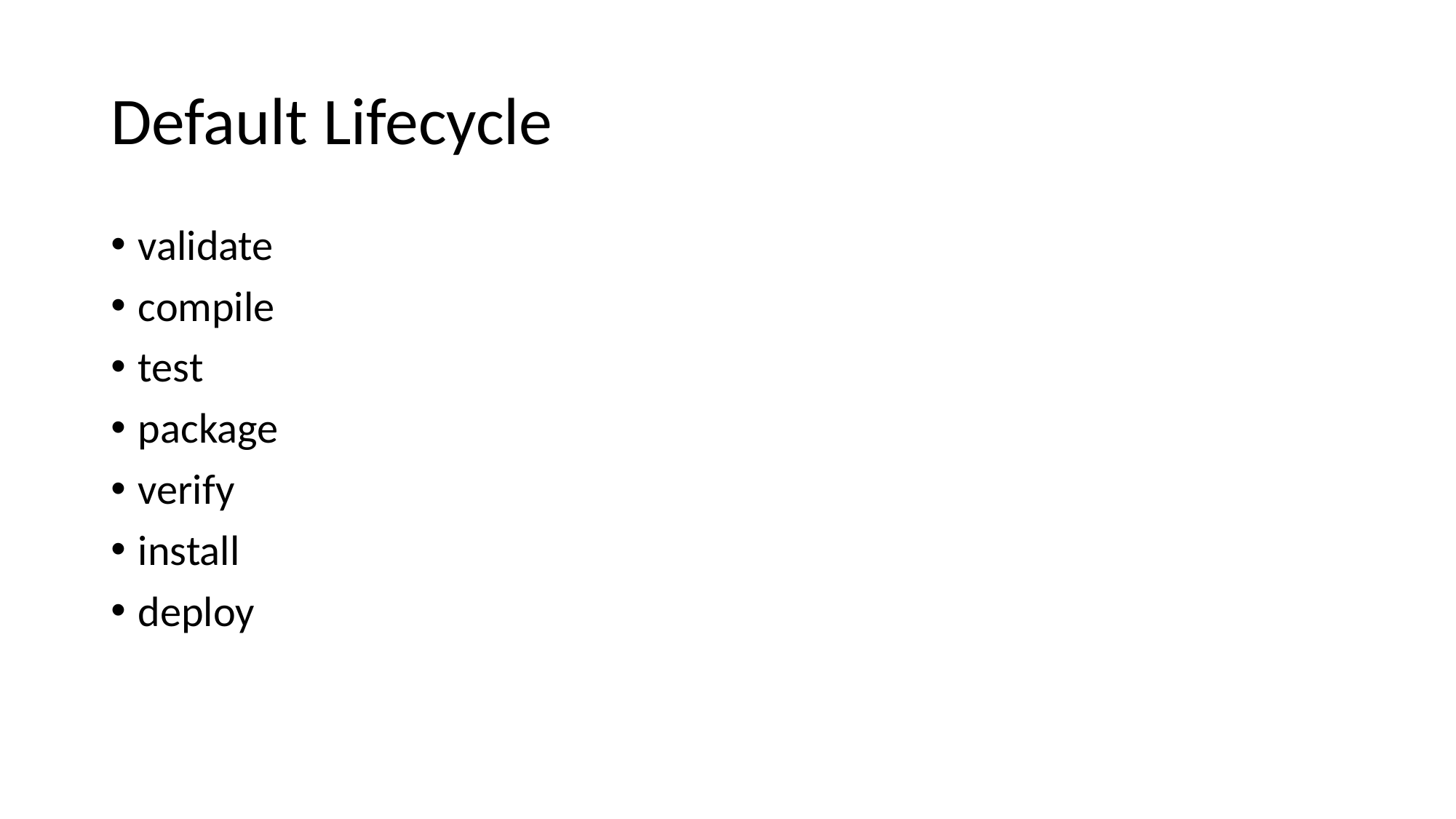

# Default Lifecycle
validate
compile
test
package
verify
install
deploy